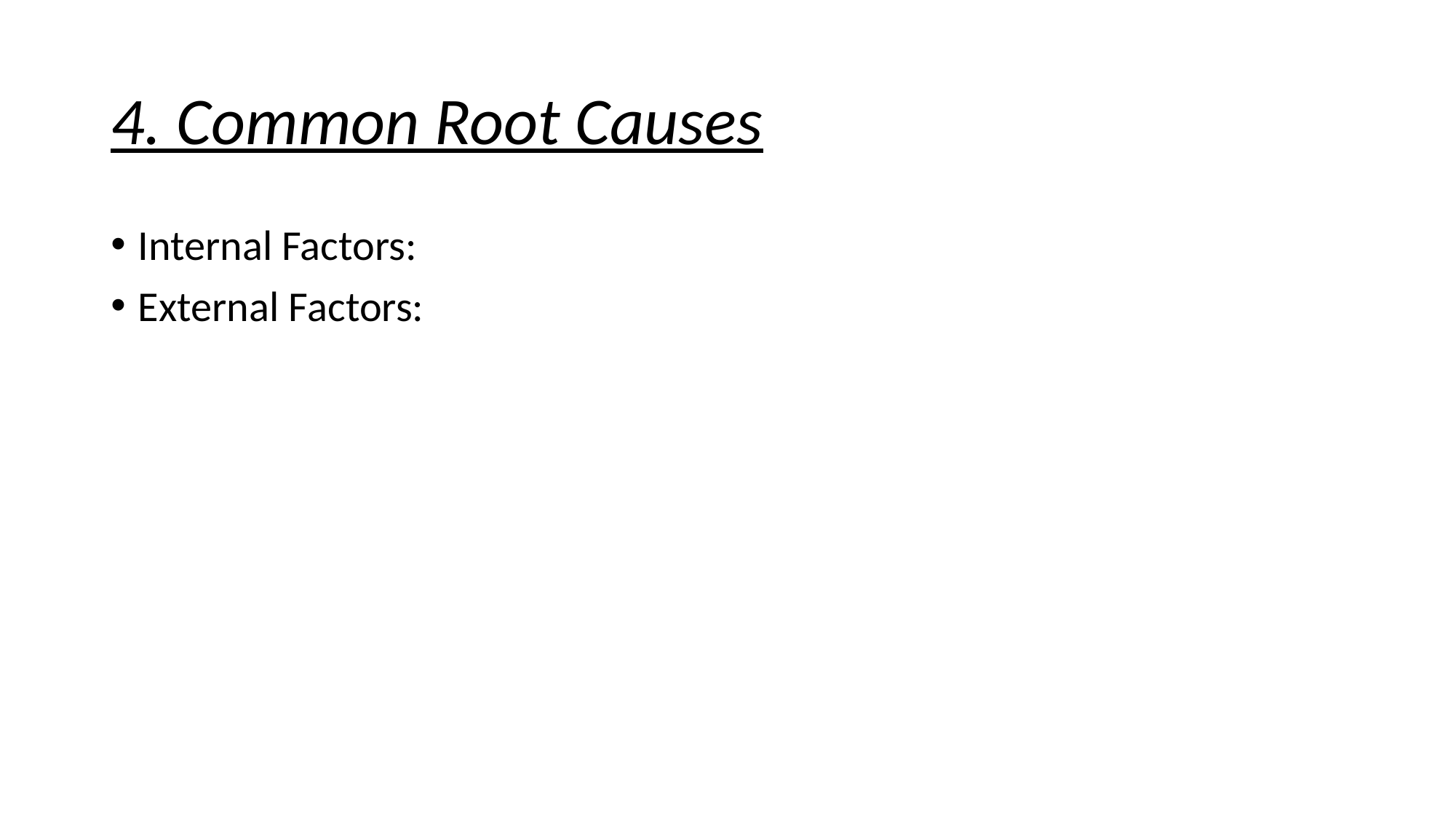

# 4. Common Root Causes
Internal Factors:
External Factors: